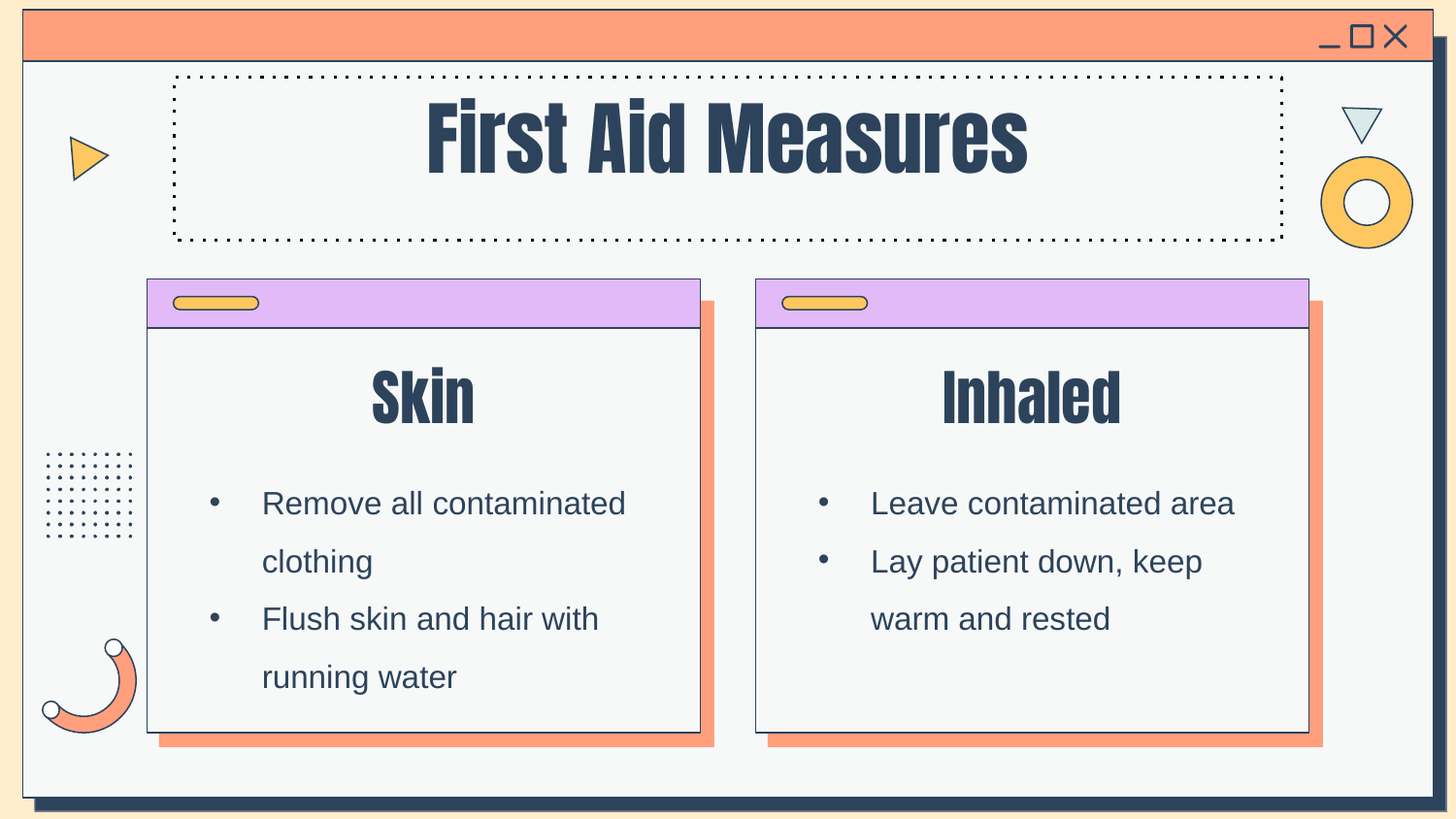

First Aid Measures
# Skin
Inhaled
Remove all contaminated clothing
Flush skin and hair with running water
Leave contaminated area
Lay patient down, keep warm and rested